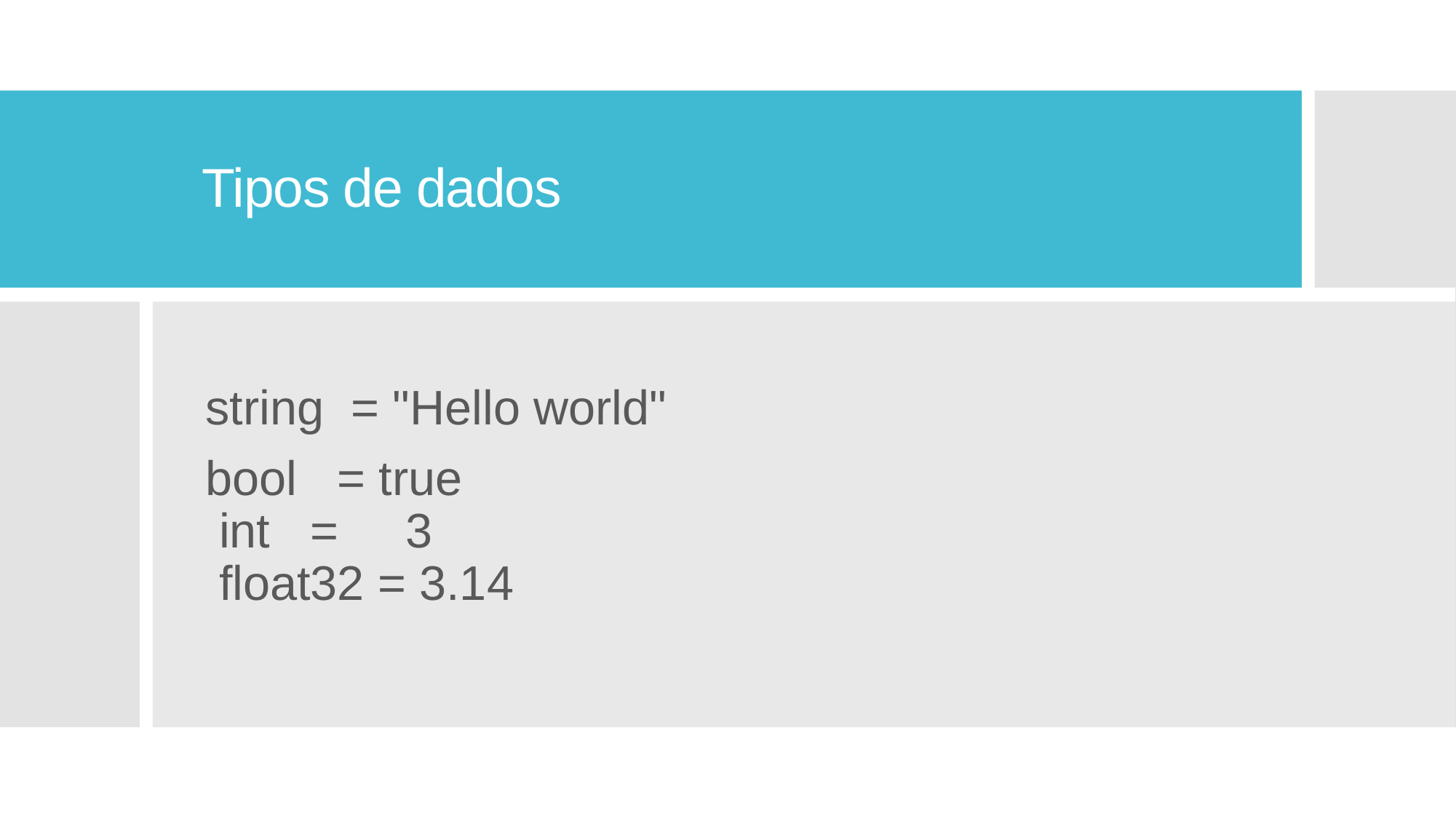

# Tipos de dados

string  = "Hello world"
bool   = true
 int   =     3
 float32 = 3.14